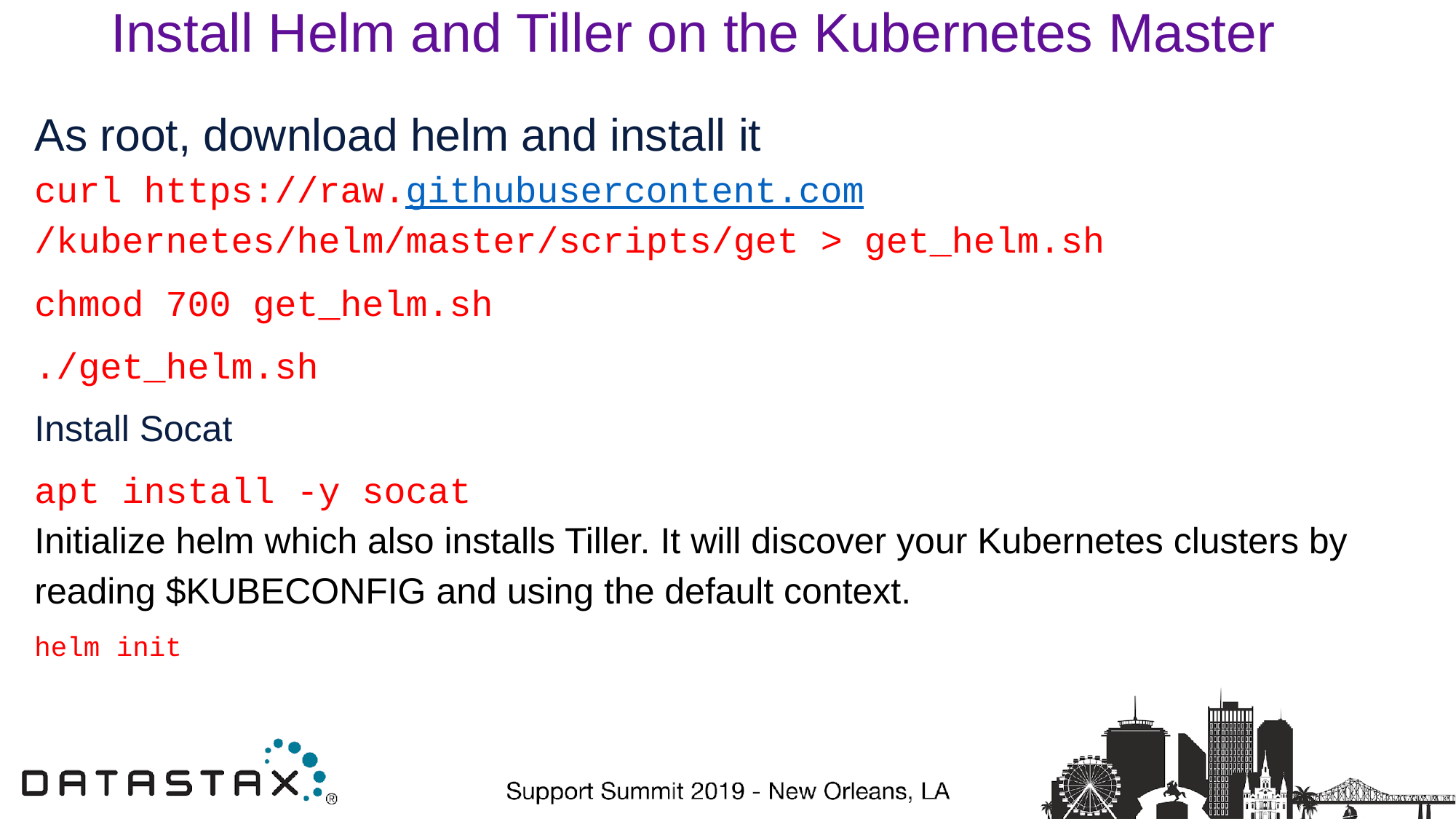

# Install Helm and Tiller on the Kubernetes Master

As root, download helm and install it
curl https://raw.githubusercontent.com/kubernetes/helm/master/scripts/get > get_helm.sh

chmod 700 get_helm.sh

./get_helm.sh
Install Socat
apt install -y socat
Initialize helm which also installs Tiller. It will discover your Kubernetes clusters by reading $KUBECONFIG and using the default context.

helm init